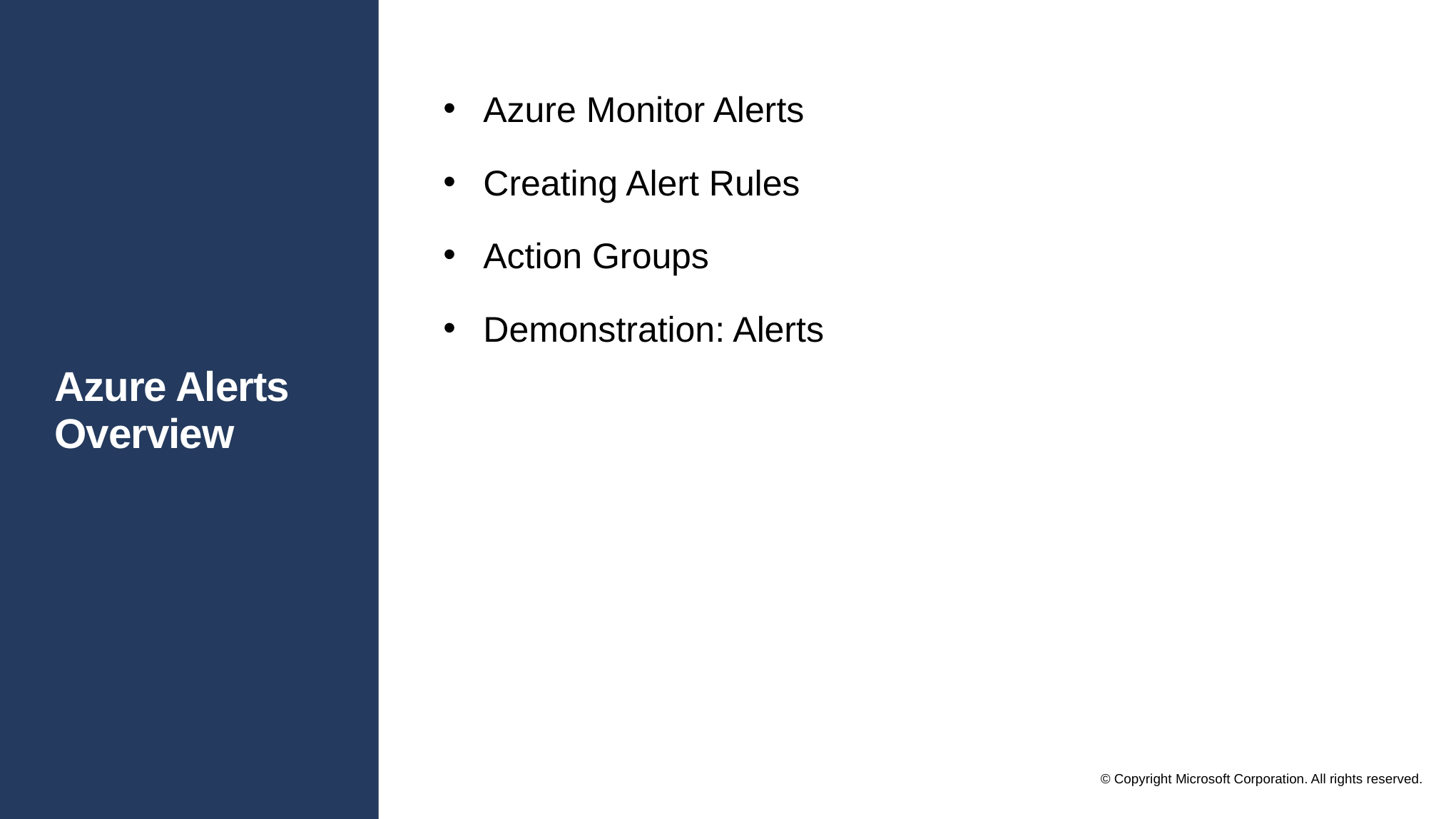

Azure Monitor Alerts
Creating Alert Rules
Action Groups
Demonstration: Alerts

# Azure Alerts Overview